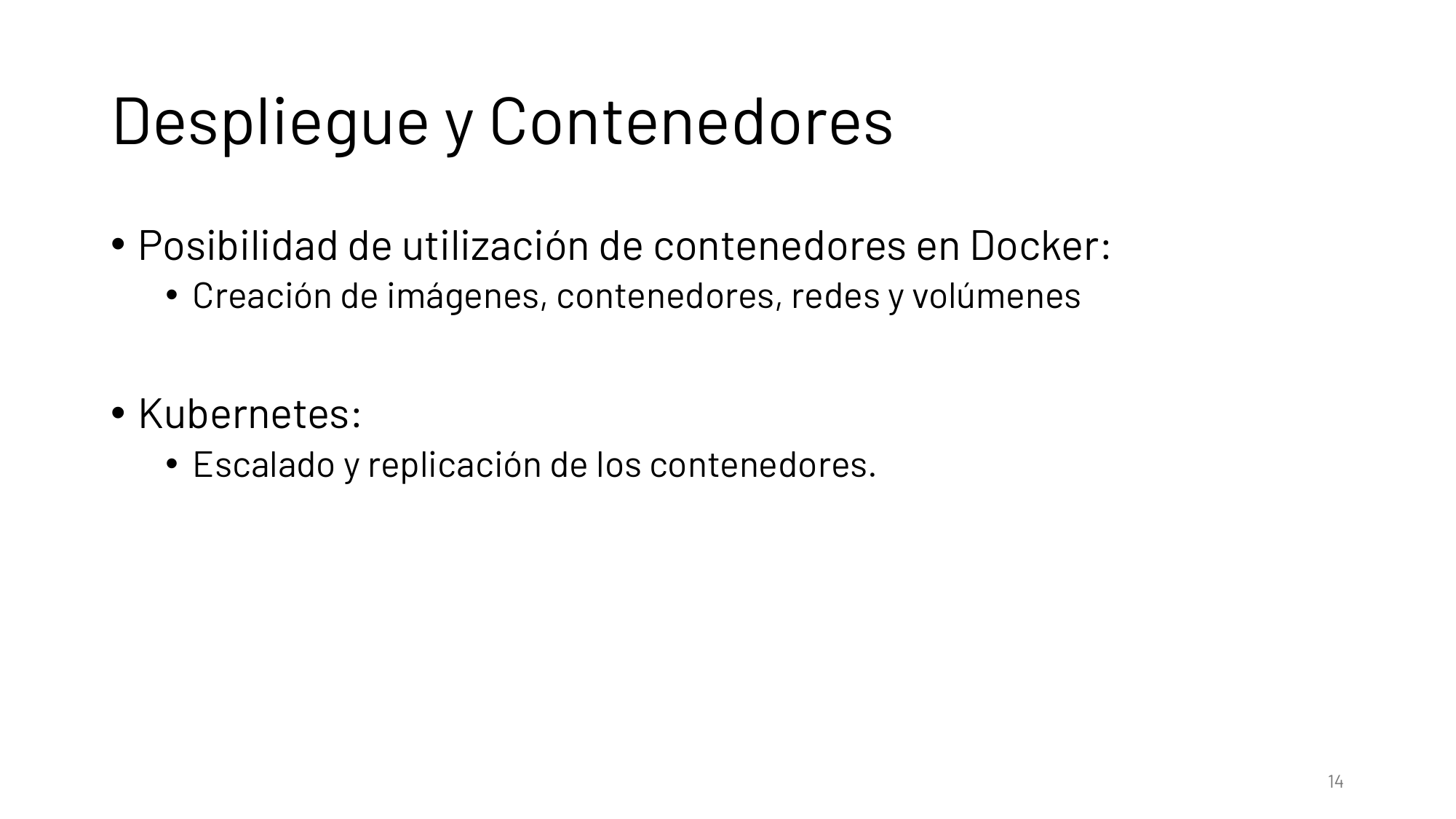

# Despliegue y Contenedores
Posibilidad de utilización de contenedores en Docker:
Creación de imágenes, contenedores, redes y volúmenes

Kubernetes:
Escalado y replicación de los contenedores.

14